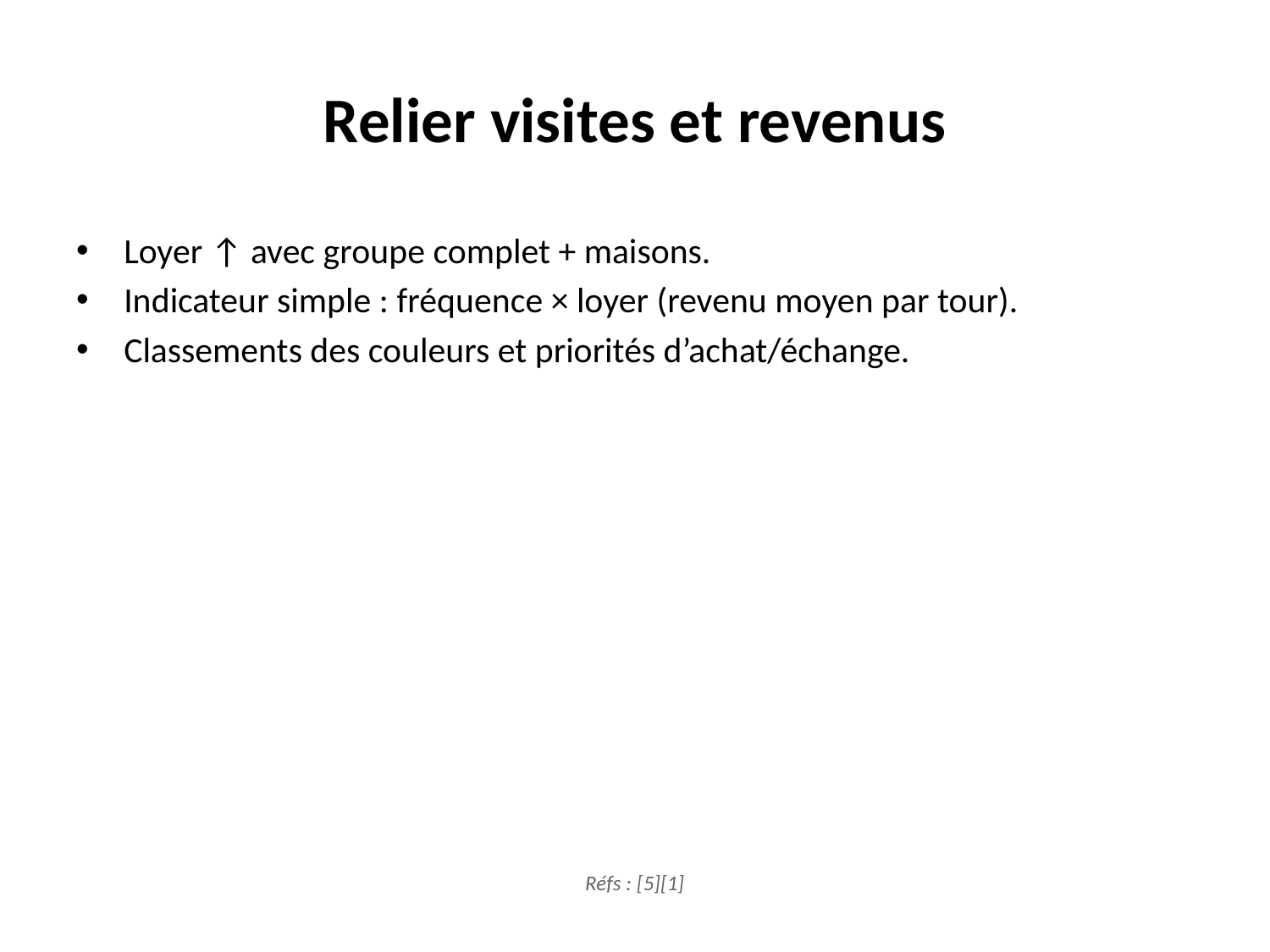

# Relier visites et revenus
Loyer ↑ avec groupe complet + maisons.
Indicateur simple : fréquence × loyer (revenu moyen par tour).
Classements des couleurs et priorités d’achat/échange.
Réfs : [5][1]